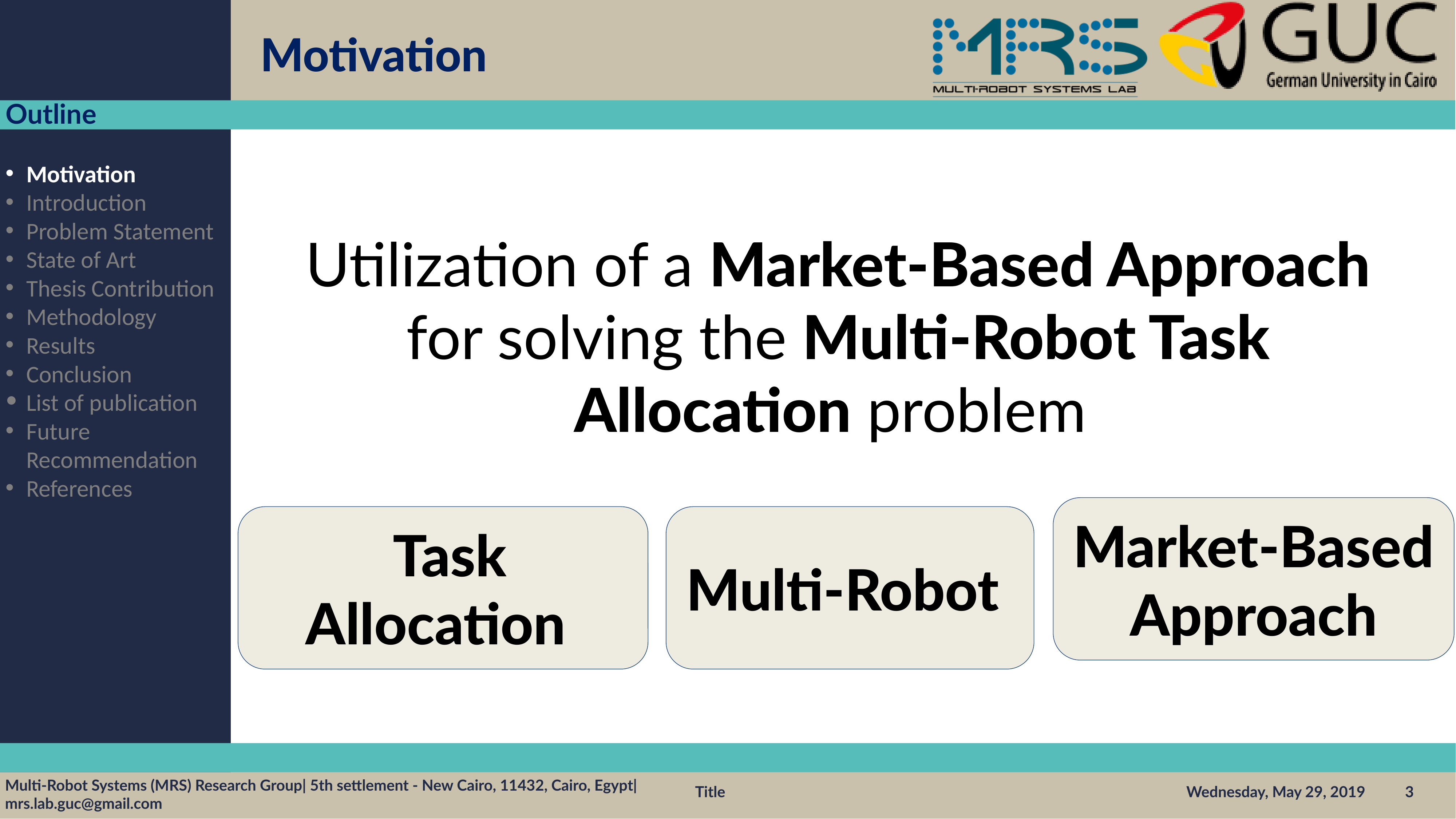

# Motivation
Outline
Motivation
Introduction
Problem Statement
State of Art
Thesis Contribution
Methodology
Results
Conclusion
List of publication
Future Recommendation
References

Utilization of a Market-Based Approach for solving the Multi-Robot Task Allocation problem

Market-Based Approach
 Task Allocation
Multi-Robot
Title
Wednesday, May 29, 2019
3